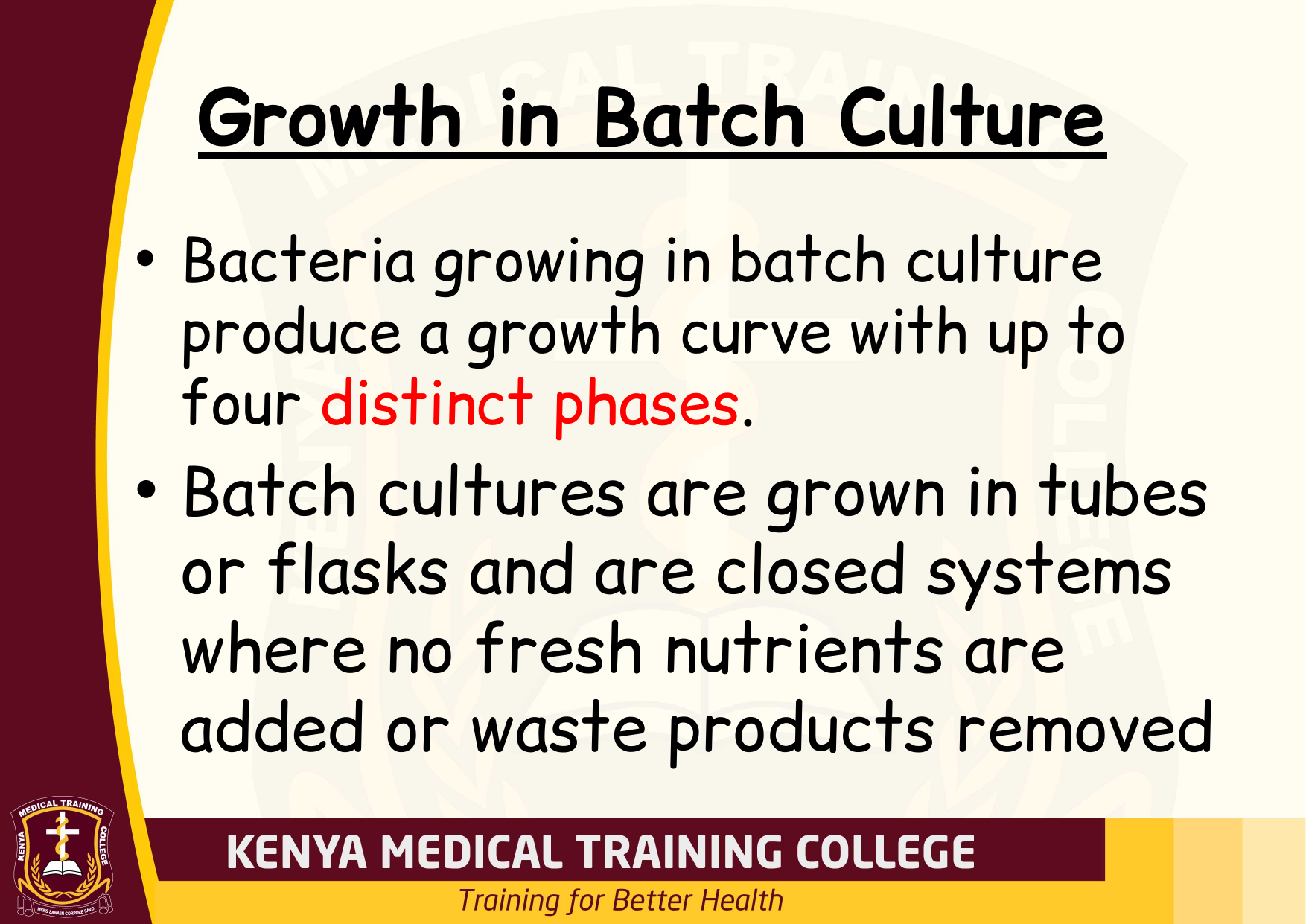

# Growth in Batch Culture
Bacteria growing in batch culture produce a growth curve with up to four distinct phases.
Batch cultures are grown in tubes or flasks and are closed systems where no fresh nutrients are added or waste products removed